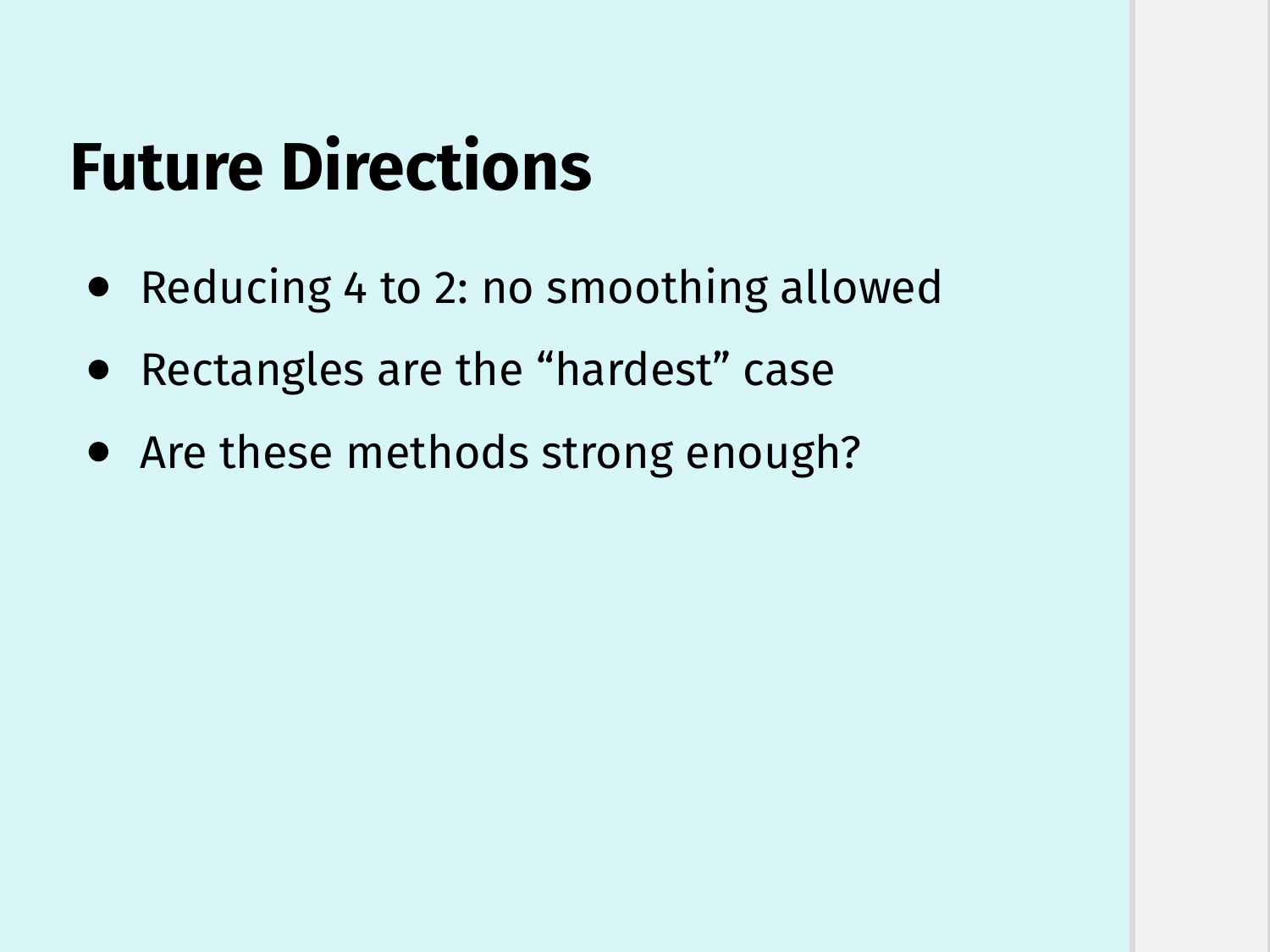

# Future Directions
Reducing 4 to 2: no smoothing allowed
Rectangles are the “hardest” case
Are these methods strong enough?